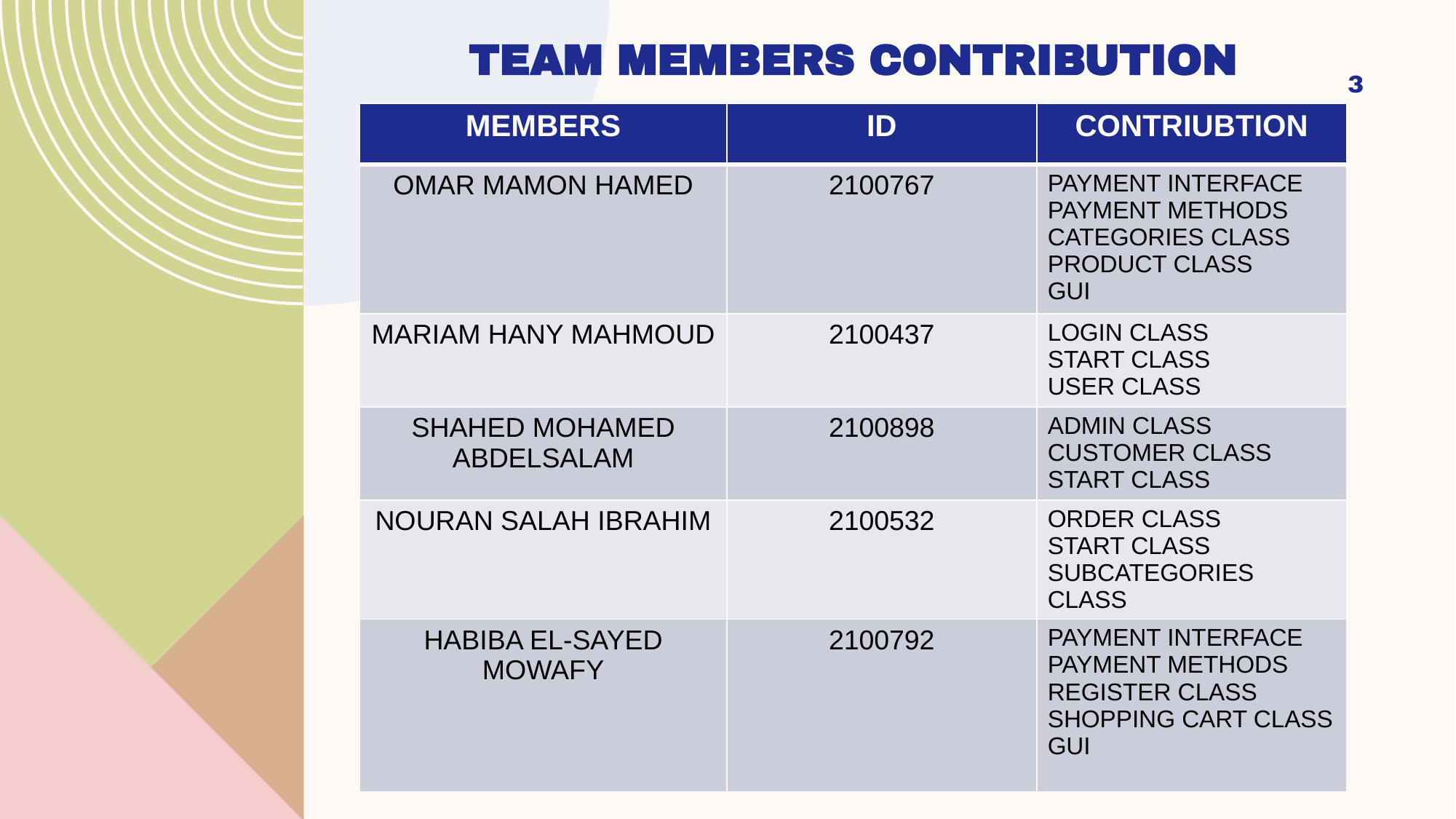

# TEAM MEMBERS CONTRIBUTION
3
| MEMBERS | ID | CONTRIUBTION |
| --- | --- | --- |
| OMAR MAMON HAMED | 2100767 | PAYMENT INTERFACE PAYMENT METHODS CATEGORIES CLASS PRODUCT CLASS GUI |
| MARIAM HANY MAHMOUD | 2100437 | LOGIN CLASS START CLASS USER CLASS |
| SHAHED MOHAMED ABDELSALAM | 2100898 | ADMIN CLASS CUSTOMER CLASS START CLASS |
| NOURAN SALAH IBRAHIM | 2100532 | ORDER CLASS START CLASS SUBCATEGORIES CLASS |
| HABIBA EL-SAYED MOWAFY | 2100792 | PAYMENT INTERFACE PAYMENT METHODS REGISTER CLASS SHOPPING CART CLASS GUI |